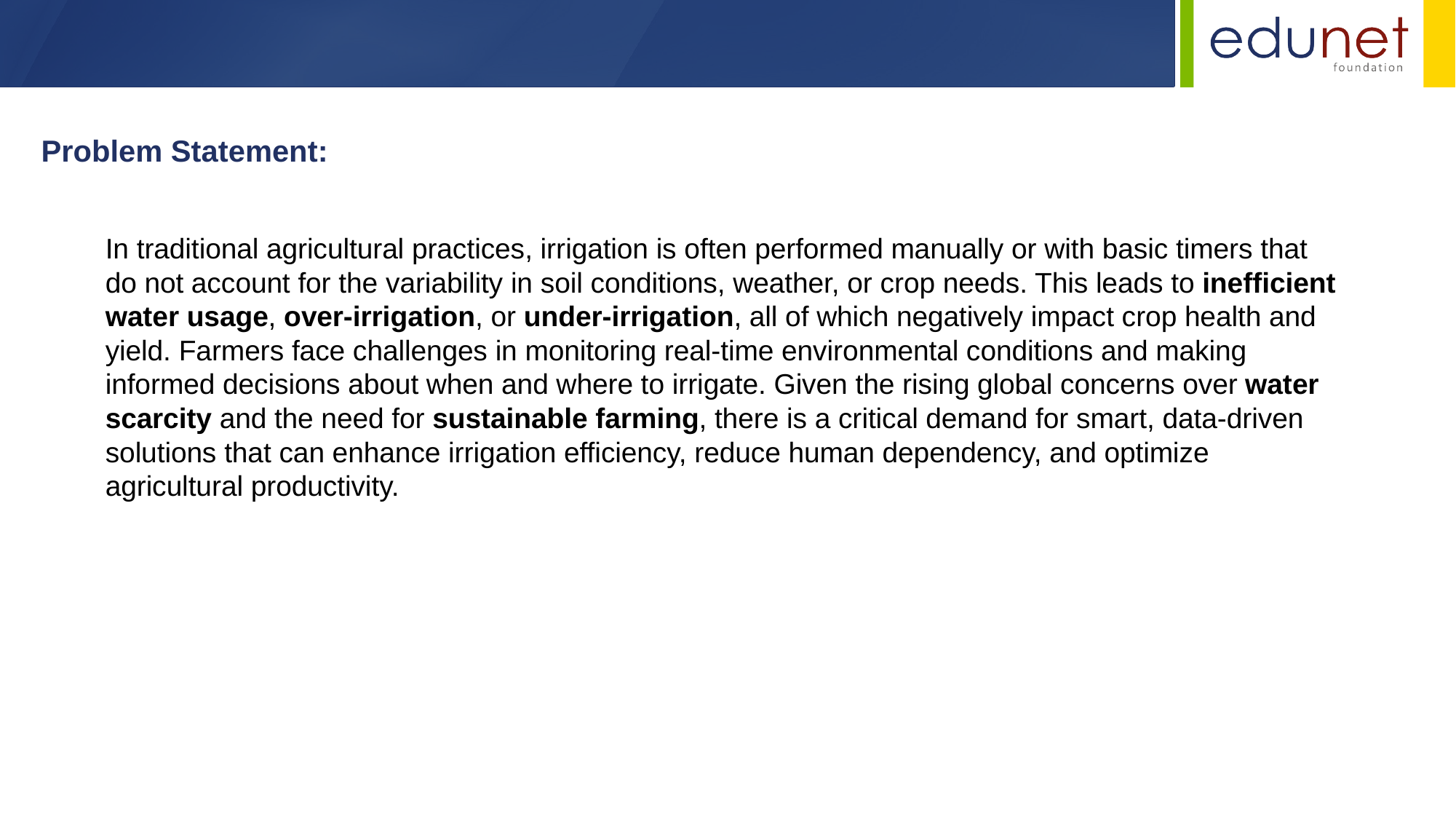

Problem Statement:
In traditional agricultural practices, irrigation is often performed manually or with basic timers that do not account for the variability in soil conditions, weather, or crop needs. This leads to inefficient water usage, over-irrigation, or under-irrigation, all of which negatively impact crop health and yield. Farmers face challenges in monitoring real-time environmental conditions and making informed decisions about when and where to irrigate. Given the rising global concerns over water scarcity and the need for sustainable farming, there is a critical demand for smart, data-driven solutions that can enhance irrigation efficiency, reduce human dependency, and optimize agricultural productivity.